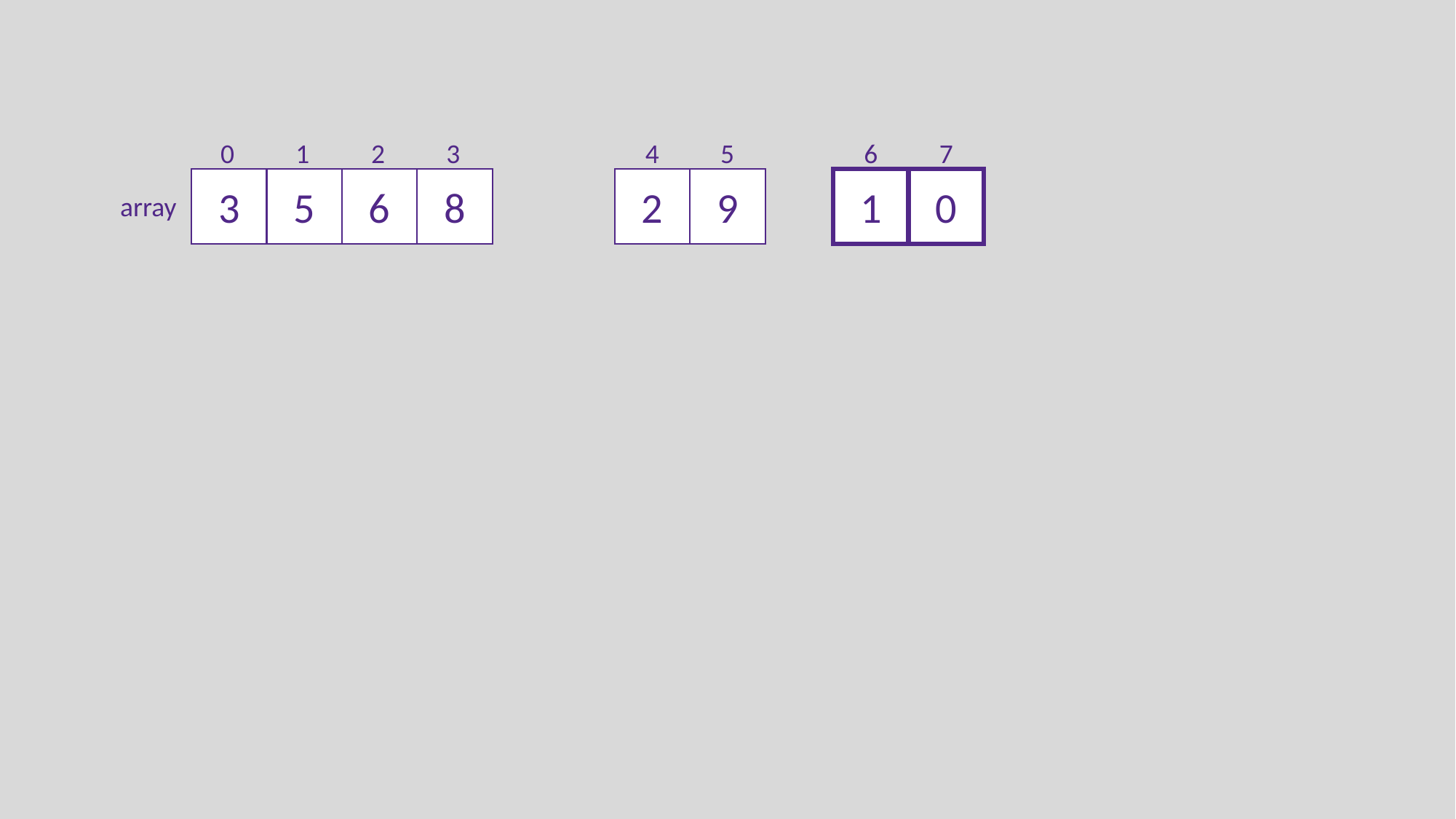

0
1
2
3
4
5
6
7
3
5
6
8
2
9
1
0
array